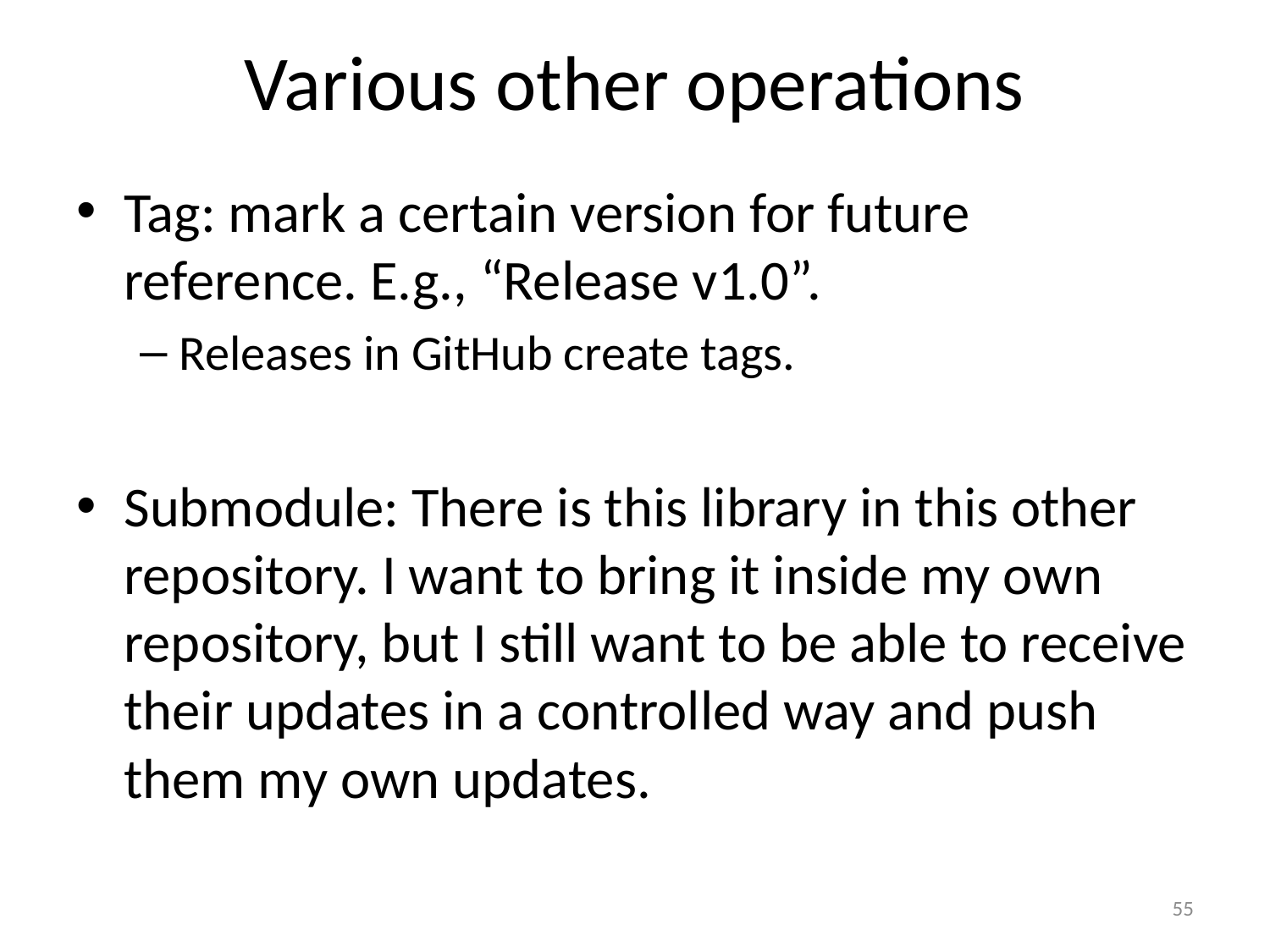

# Various other operations
Tag: mark a certain version for future reference. E.g., “Release v1.0”.
Releases in GitHub create tags.

Submodule: There is this library in this other repository. I want to bring it inside my own repository, but I still want to be able to receive their updates in a controlled way and push them my own updates.

55